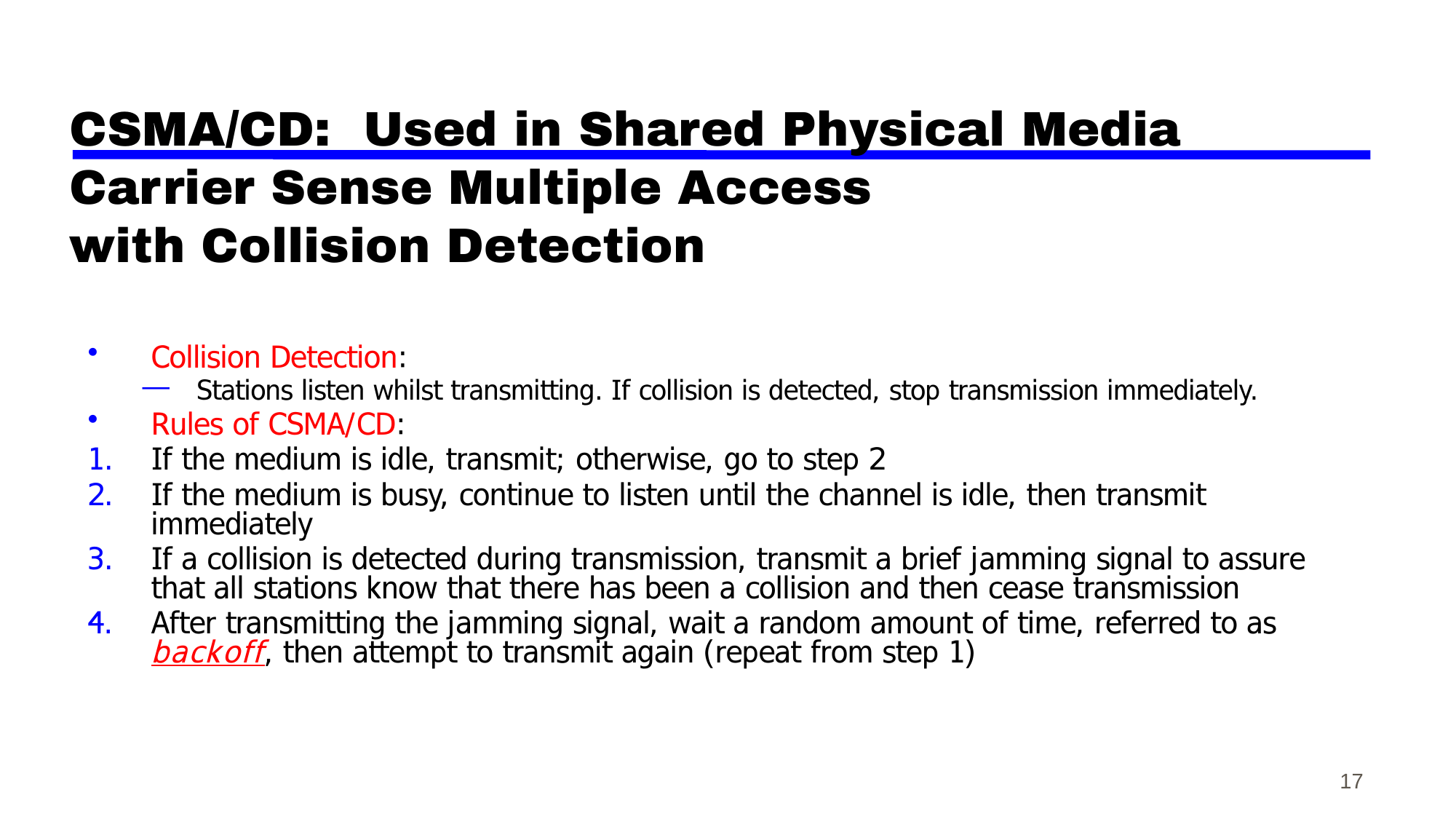

# CSMA/CD:  Used in Shared Physical Media Carrier Sense Multiple Access with Collision Detection
Collision Detection:
Stations listen whilst transmitting. If collision is detected, stop transmission immediately.
Rules of CSMA/CD:
If the medium is idle, transmit; otherwise, go to step 2
If the medium is busy, continue to listen until the channel is idle, then transmit immediately
If a collision is detected during transmission, transmit a brief jamming signal to assure that all stations know that there has been a collision and then cease transmission
After transmitting the jamming signal, wait a random amount of time, referred to as backoff, then attempt to transmit again (repeat from step 1)
17